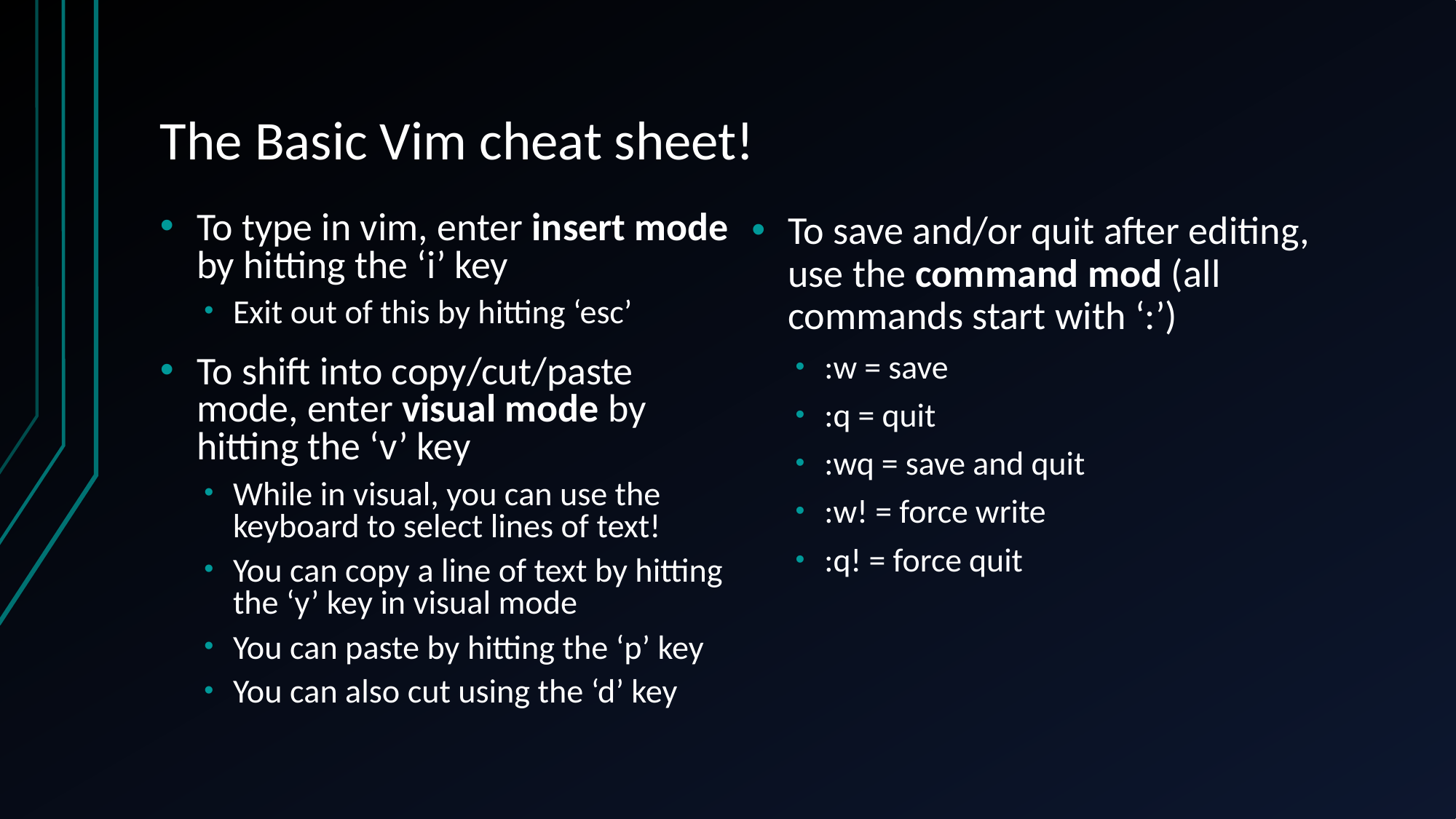

# The Basic Vim cheat sheet!
To type in vim, enter insert mode by hitting the ‘i’ key
Exit out of this by hitting ‘esc’
To shift into copy/cut/paste mode, enter visual mode by hitting the ‘v’ key
While in visual, you can use the keyboard to select lines of text!
You can copy a line of text by hitting the ‘y’ key in visual mode
You can paste by hitting the ‘p’ key
You can also cut using the ‘d’ key
To save and/or quit after editing, use the command mod (all commands start with ‘:’)
:w = save
:q = quit
:wq = save and quit
:w! = force write
:q! = force quit